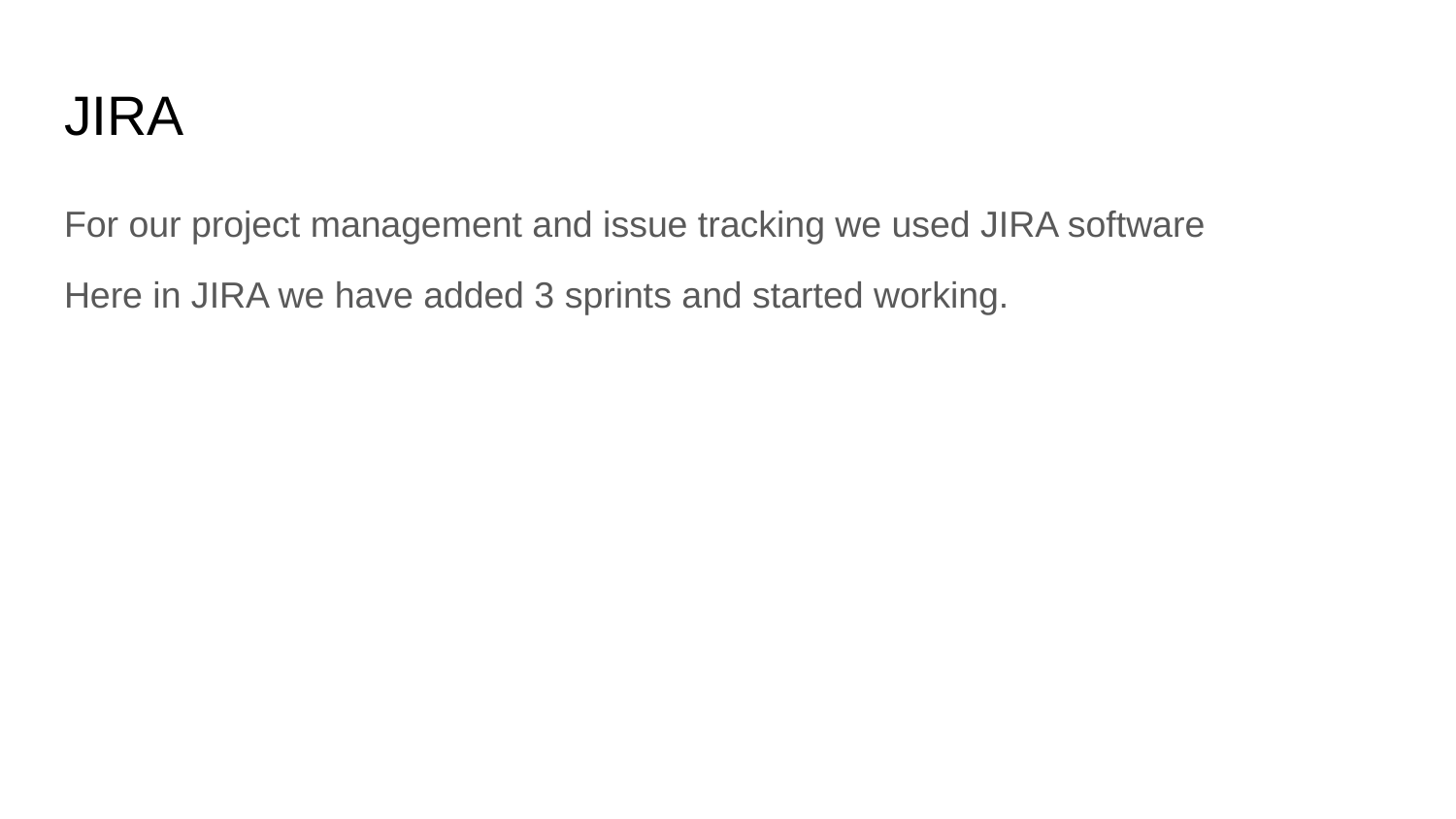

# JIRA
For our project management and issue tracking we used JIRA software
Here in JIRA we have added 3 sprints and started working.